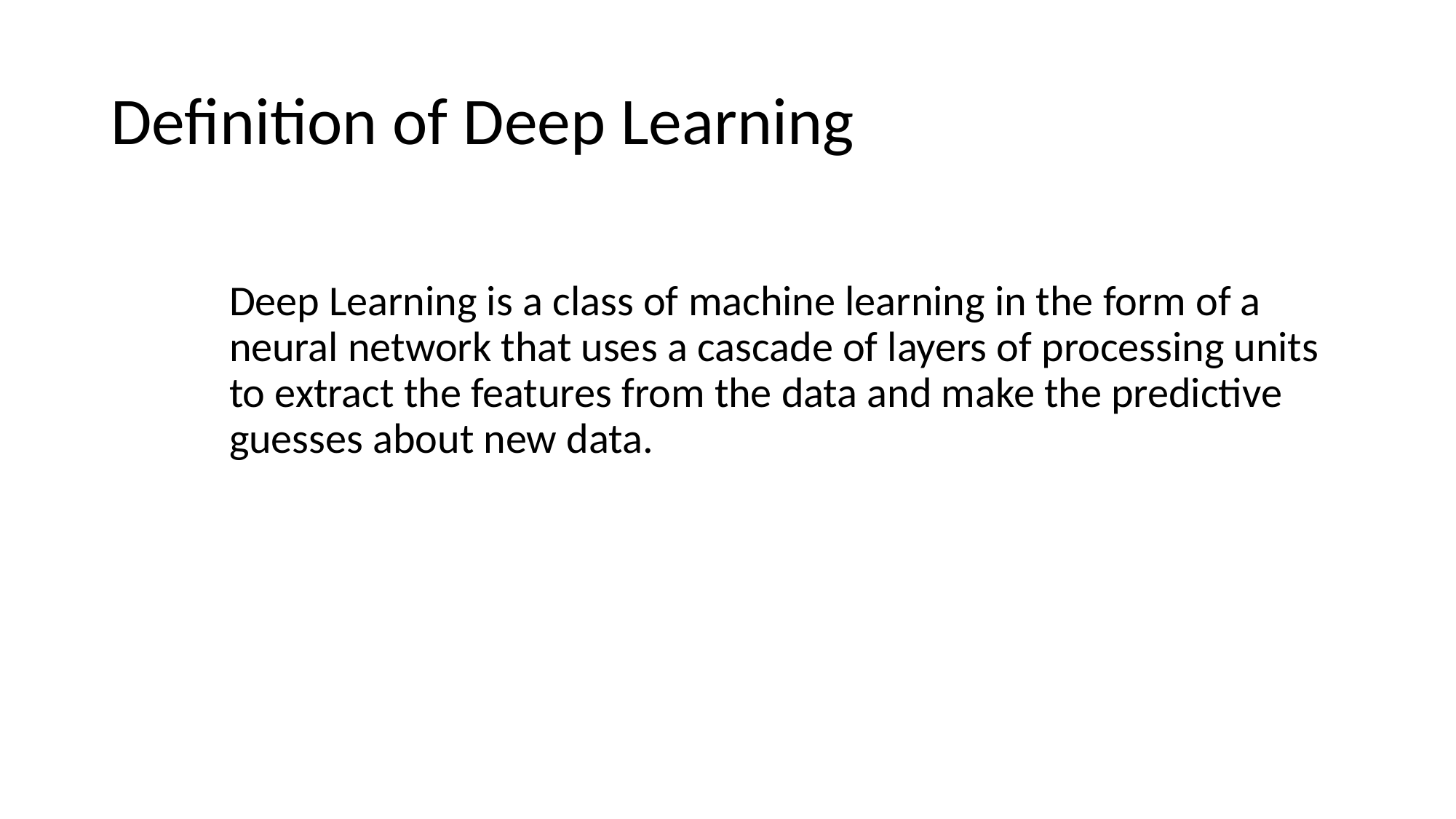

# Definition of Deep Learning
Deep Learning is a class of machine learning in the form of a neural network that uses a cascade of layers of processing units to extract the features from the data and make the predictive guesses about new data.